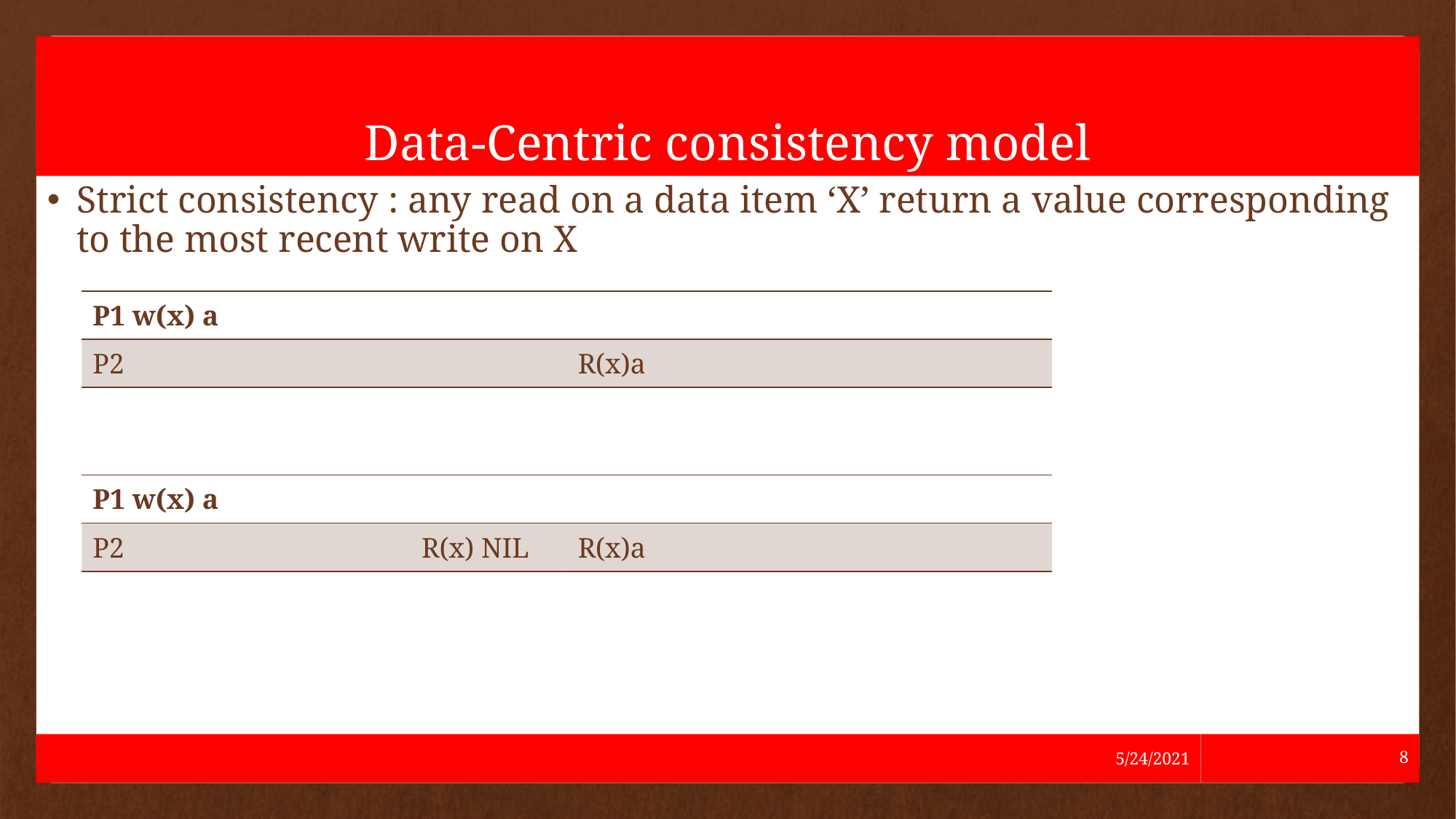

# Data-Centric consistency model
Strict consistency : any read on a data item ‘X’ return a value corresponding to the most recent write on X

| P1 w(x) a |  |
| --- | --- |
| P2 | R(x)a |
| P1 w(x) a |  |
| --- | --- |
| P2 R(x) NIL | R(x)a |
5/24/2021
8